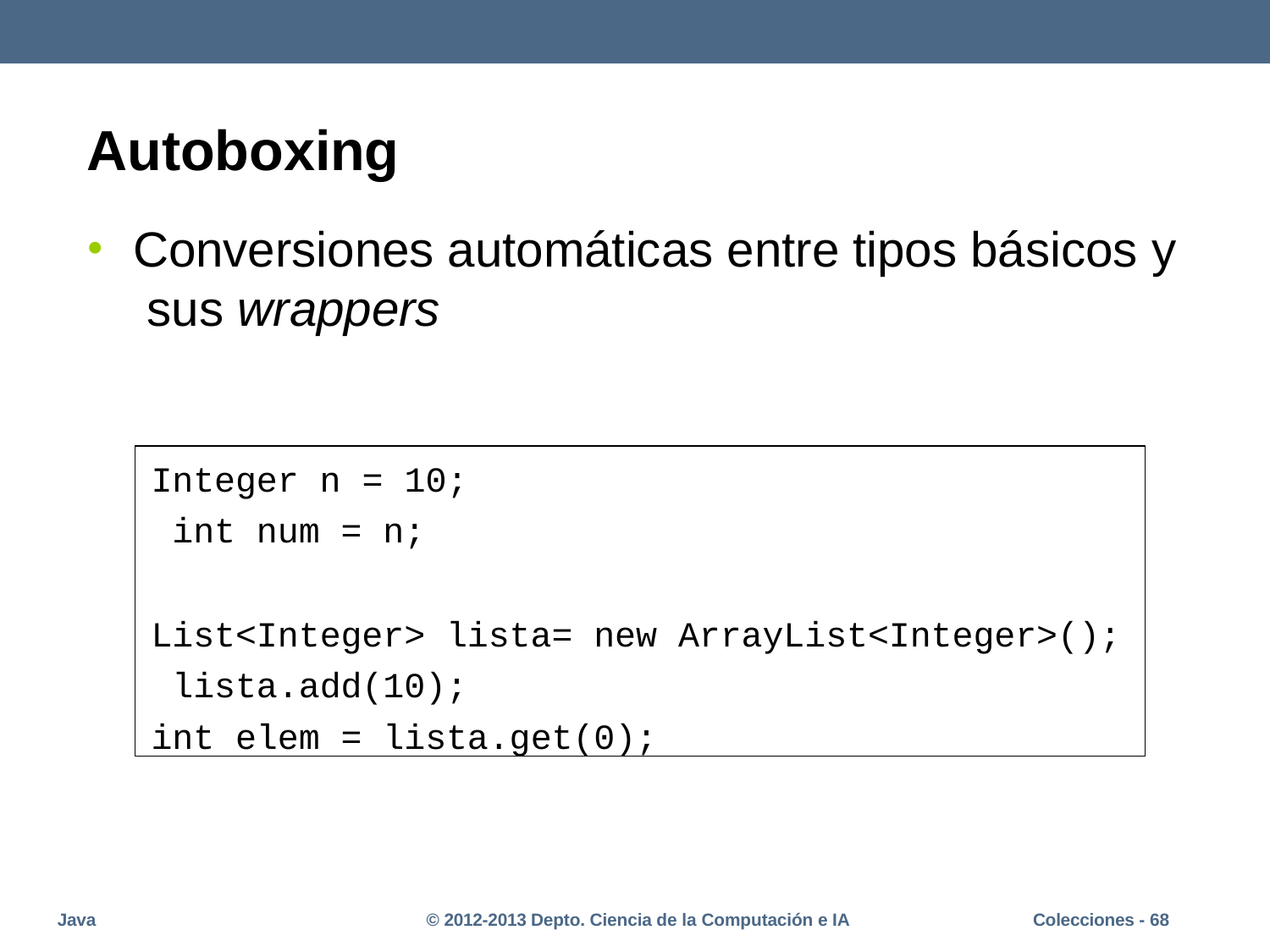

# Autoboxing
Conversiones automáticas entre tipos básicos y  sus wrappers
Integer n = 10;  int num = n;

List<Integer> lista= new ArrayList<Integer>();  lista.add(10);
int elem = lista.get(0);
Java
© 2012-2013 Depto. Ciencia de la Computación e IA
Colecciones - 68